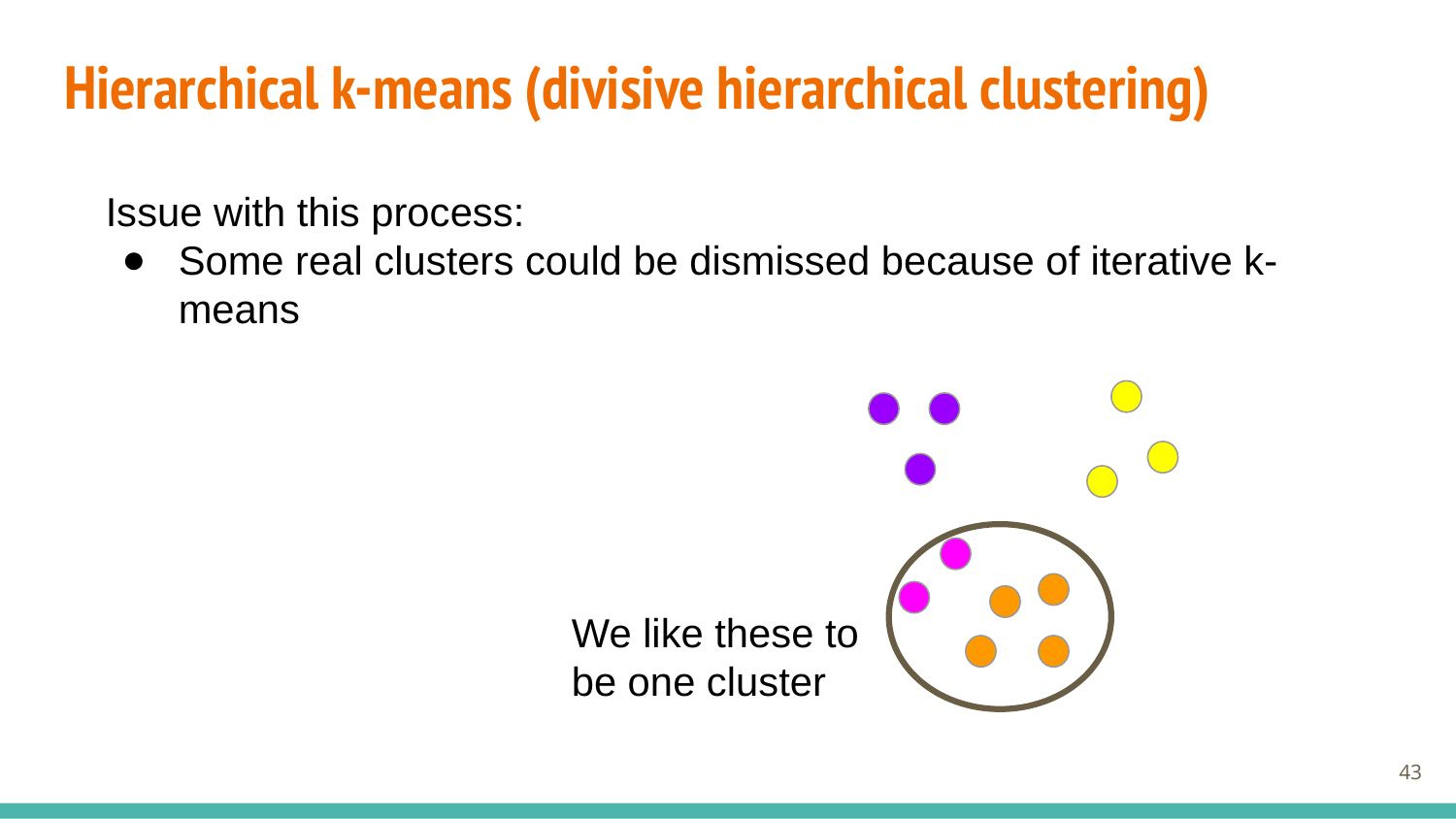

# Hierarchical k-means (divisive hierarchical clustering)
Issue with this process:
Some real clusters could be dismissed because of iterative k-means

We like these to be one cluster

43